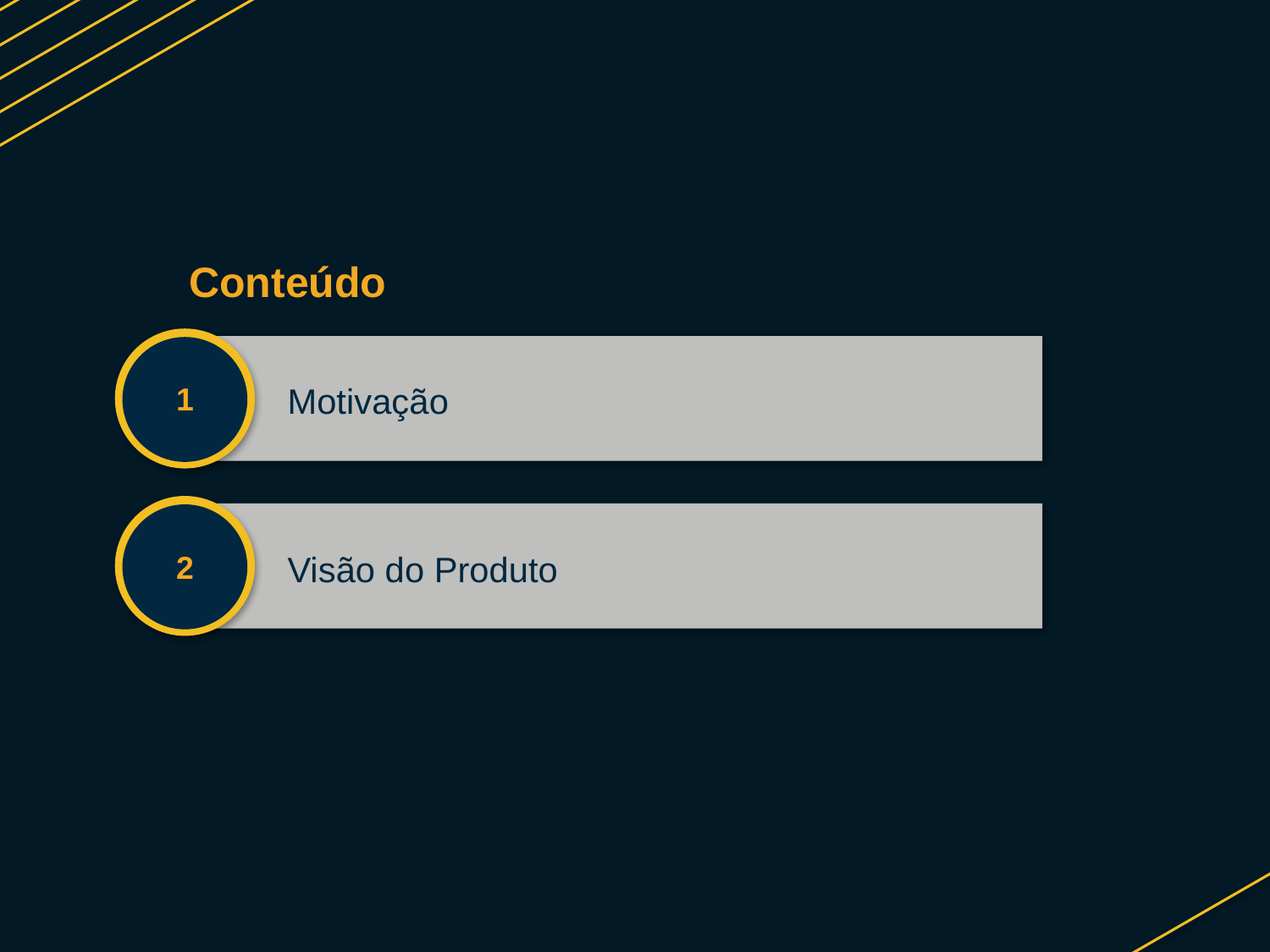

Conteúdo

1
Motivação

2
Visão do Produto